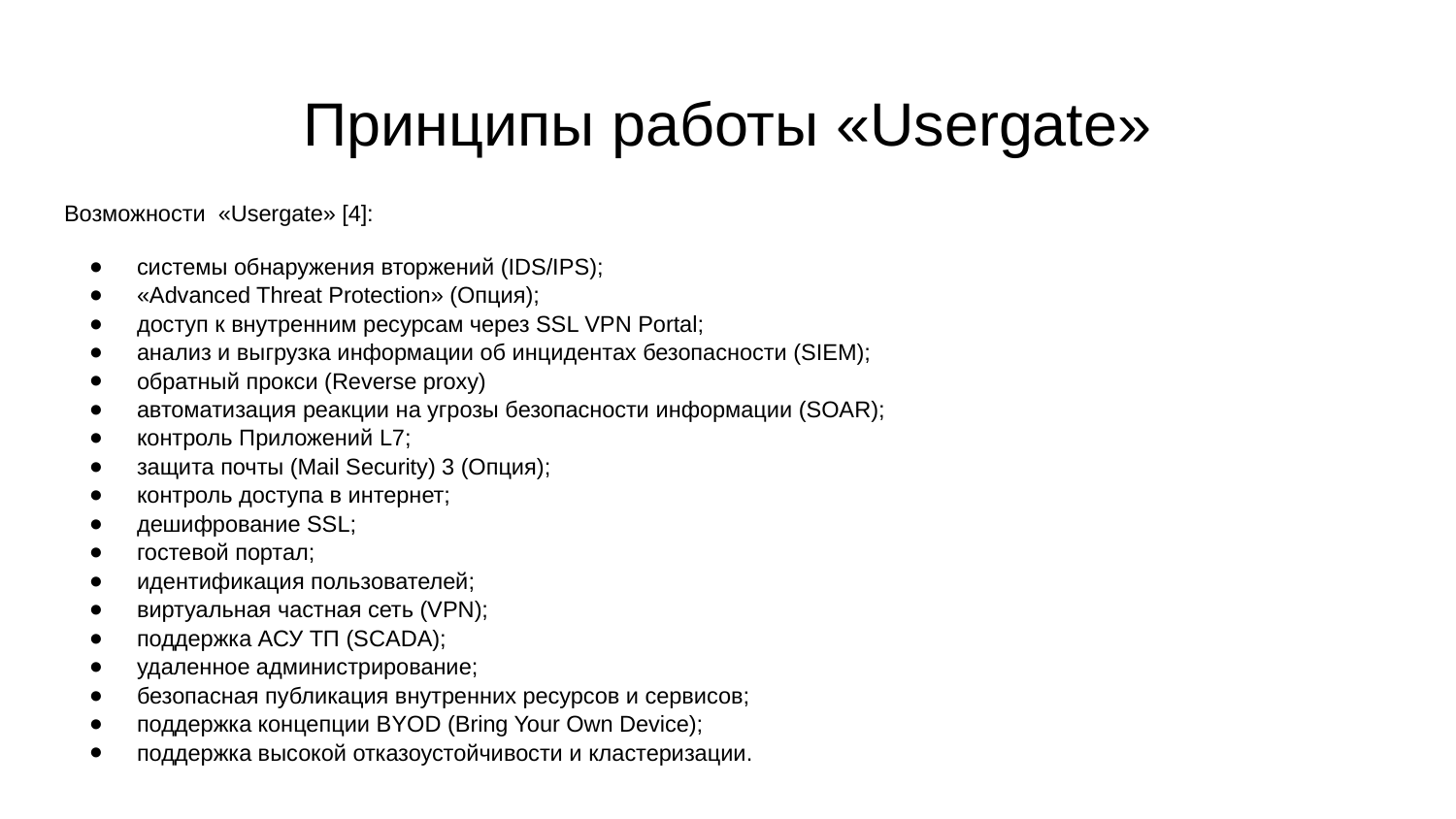

# Принципы работы «Usergate»

Возможности  «Usergate» [4]:
системы обнаружения вторжений (IDS/IPS);
«Advanced Threat Protection» (Опция);
доступ к внутренним ресурсам через SSL VPN Portal;
анализ и выгрузка информации об инцидентах безопасности (SIEM);
обратный прокси (Reverse proxy)
автоматизация реакции на угрозы безопасности информации (SOAR);
контроль Приложений L7;
защита почты (Mail Security) 3 (Опция);
контроль доступа в интернет;
дешифрование SSL;
гостевой портал;
идентификация пользователей;
виртуальная частная сеть (VPN);
поддержка АСУ ТП (SCADA);
удаленное администрирование;
безопасная публикация внутренних ресурсов и сервисов;
поддержка концепции BYOD (Bring Your Own Device);
поддержка высокой отказоустойчивости и кластеризации.